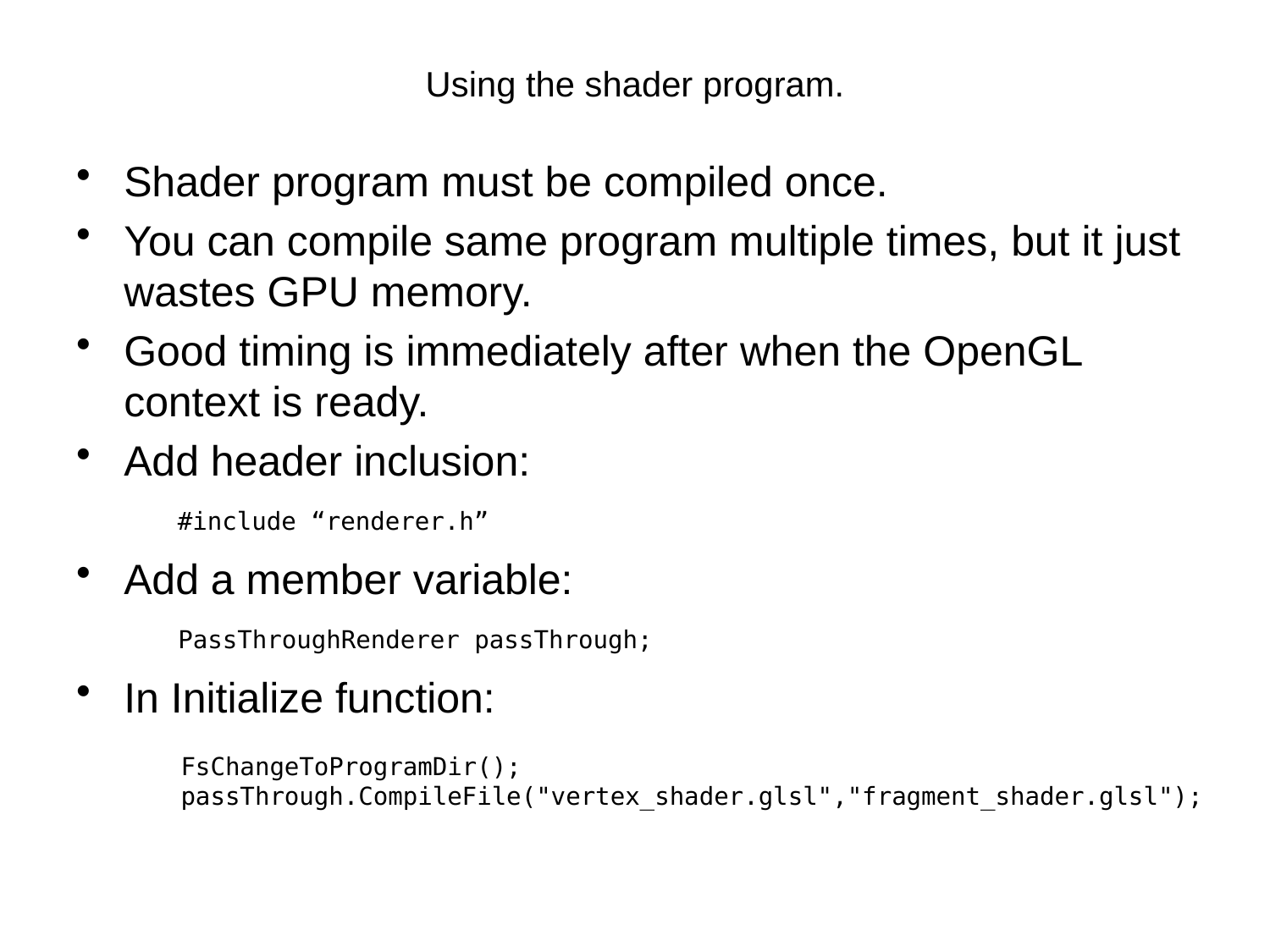

# Using the shader program.
Shader program must be compiled once.
You can compile same program multiple times, but it just wastes GPU memory.
Good timing is immediately after when the OpenGL context is ready.
Add header inclusion:

Add a member variable:

In Initialize function:

#include “renderer.h”
PassThroughRenderer passThrough;
FsChangeToProgramDir();
passThrough.CompileFile("vertex_shader.glsl","fragment_shader.glsl");